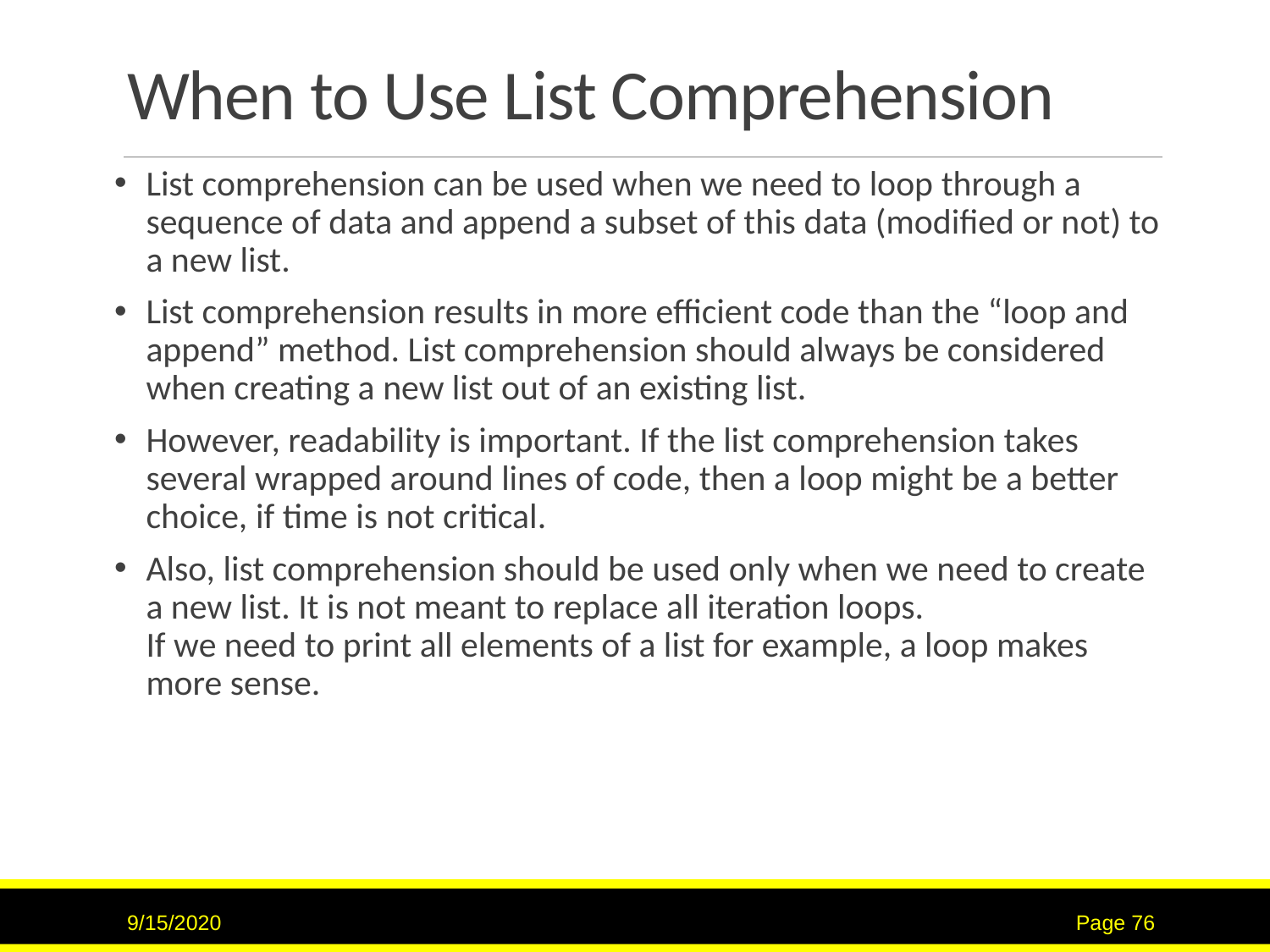

# When to Use List Comprehension
List comprehension can be used when we need to loop through a sequence of data and append a subset of this data (modified or not) to a new list.
List comprehension results in more efficient code than the “loop and append” method. List comprehension should always be considered when creating a new list out of an existing list.
However, readability is important. If the list comprehension takes several wrapped around lines of code, then a loop might be a better choice, if time is not critical.
Also, list comprehension should be used only when we need to create a new list. It is not meant to replace all iteration loops.
If we need to print all elements of a list for example, a loop makes more sense.

9/15/2020
Page 76